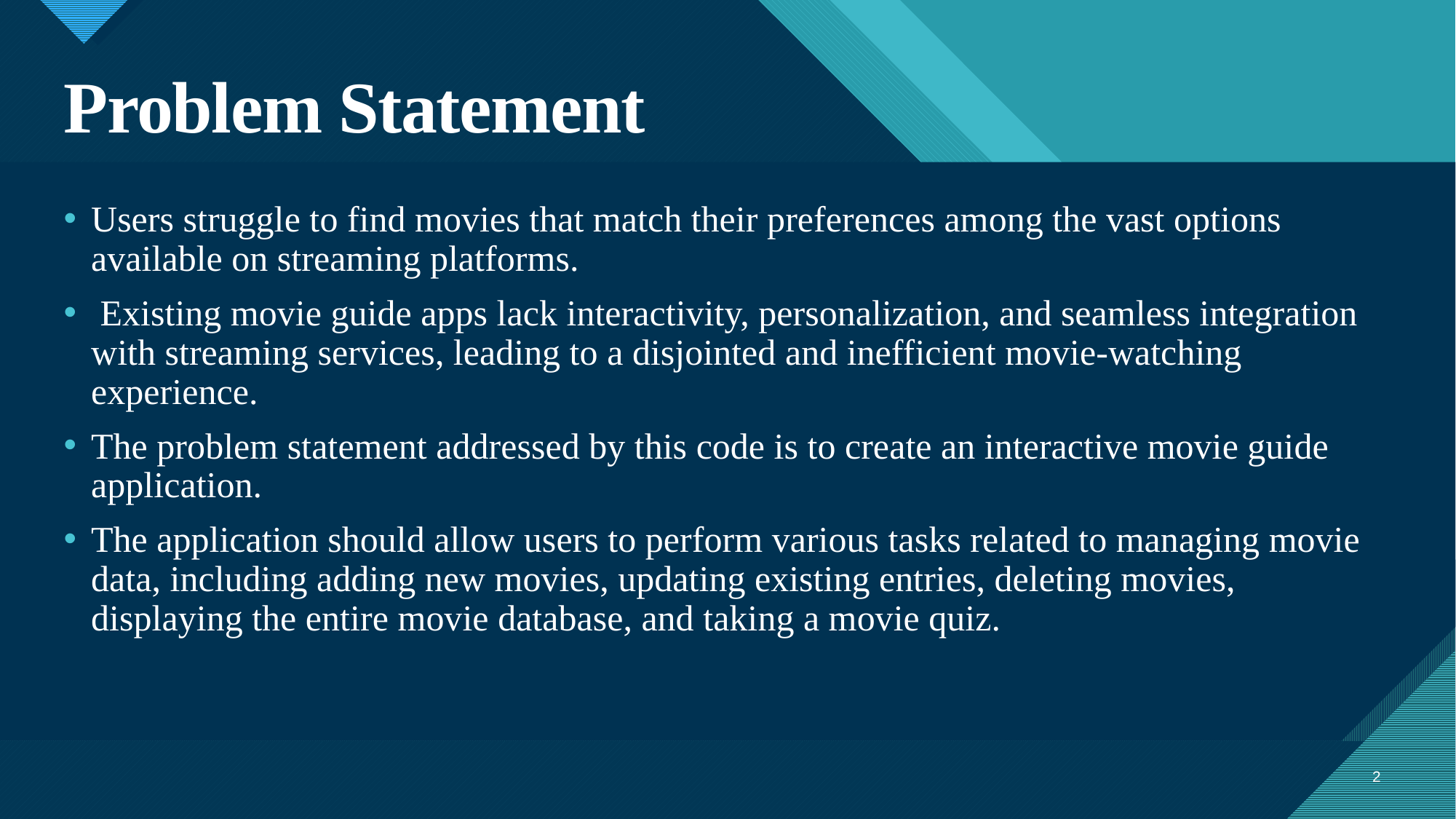

# Problem Statement
Users struggle to find movies that match their preferences among the vast options available on streaming platforms.
 Existing movie guide apps lack interactivity, personalization, and seamless integration with streaming services, leading to a disjointed and inefficient movie-watching experience.
The problem statement addressed by this code is to create an interactive movie guide application.
The application should allow users to perform various tasks related to managing movie data, including adding new movies, updating existing entries, deleting movies, displaying the entire movie database, and taking a movie quiz.

2